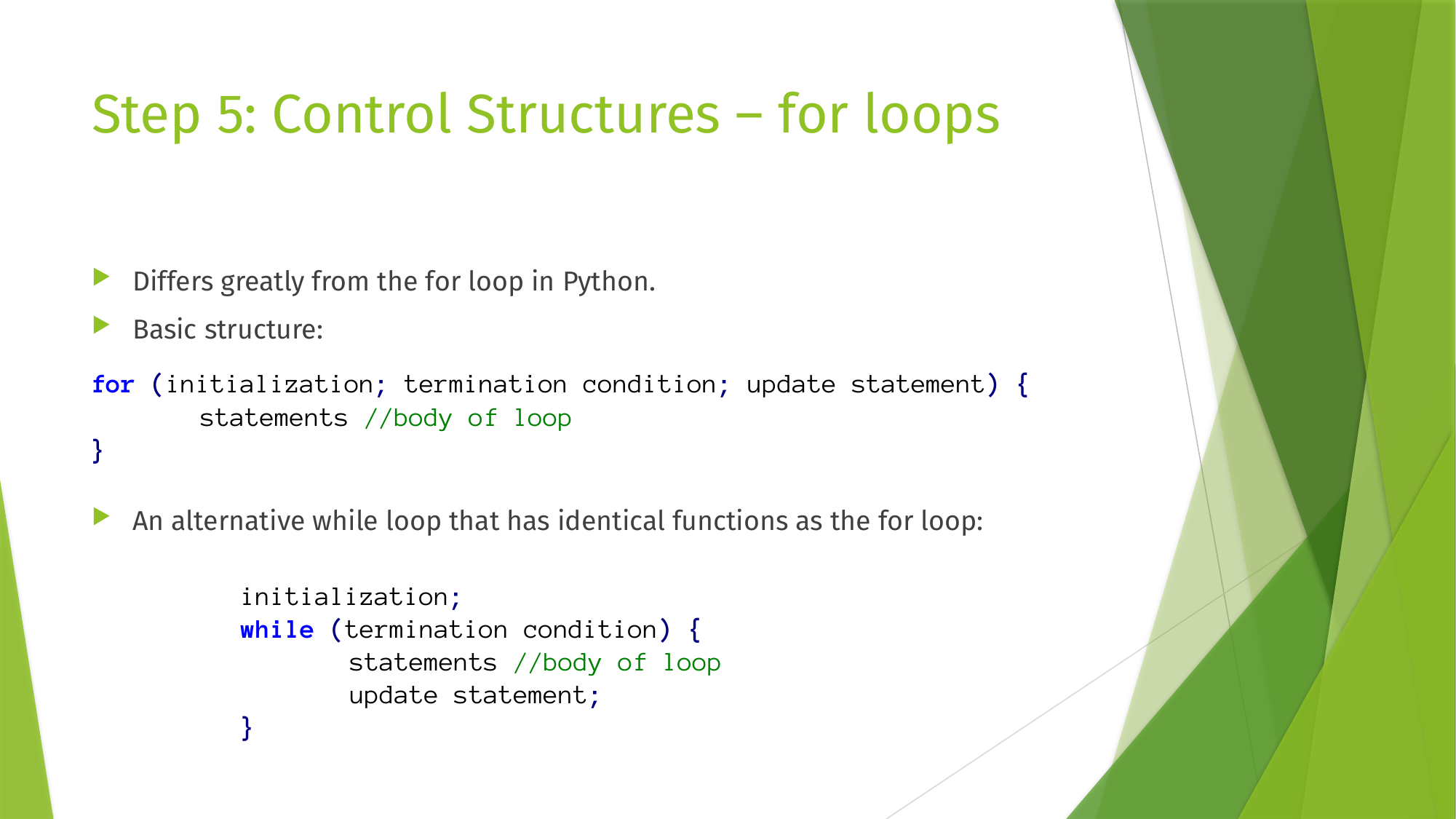

# Step 5: Control Structures – for loops
Differs greatly from the for loop in Python.
Basic structure:

An alternative while loop that has identical functions as the for loop:

for (initialization; termination condition; update statement) {
	statements //body of loop
}
initialization;
while (termination condition) {
	statements //body of loop
	update statement;
}